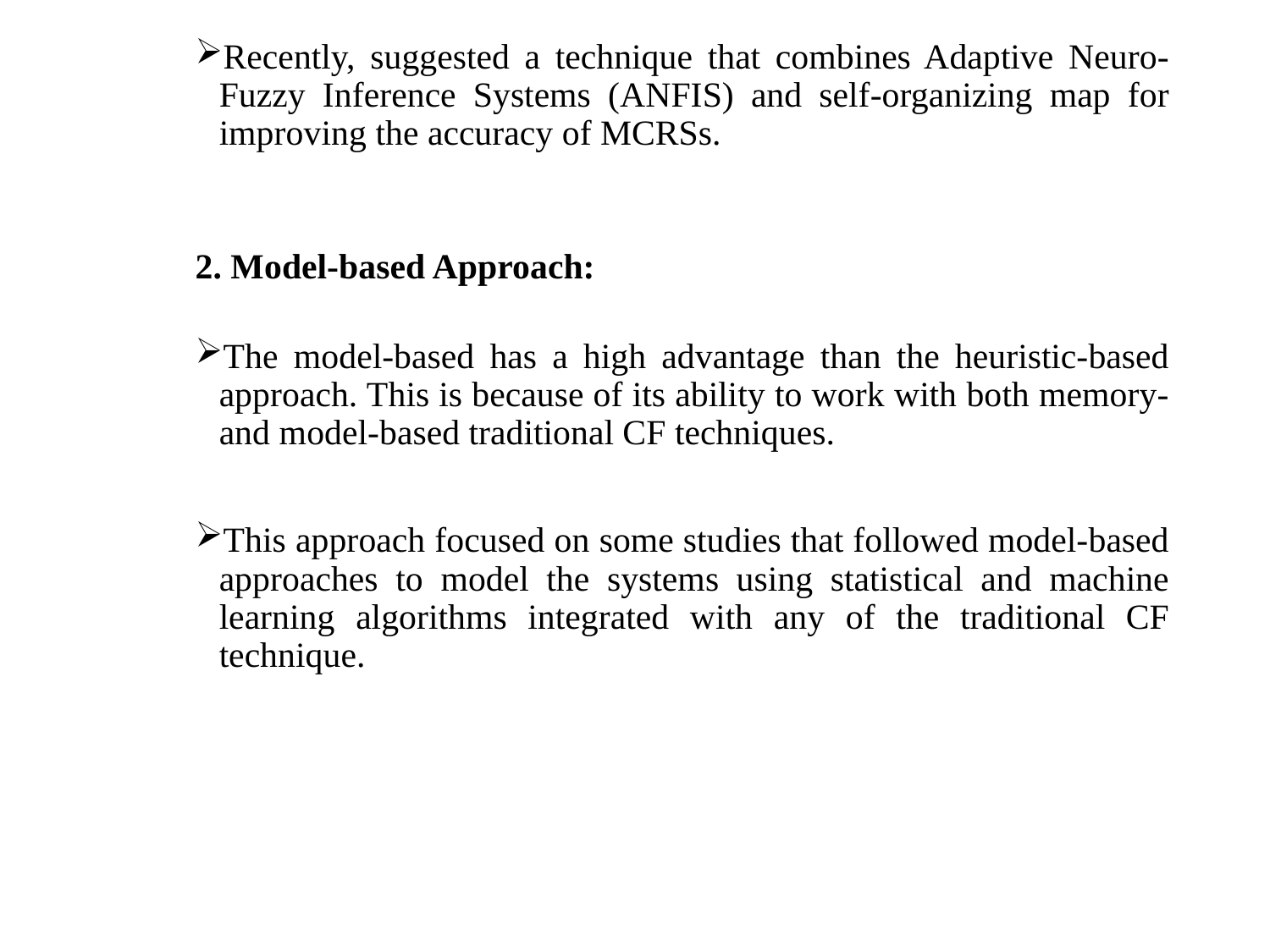

Recently, suggested a technique that combines Adaptive Neuro-Fuzzy Inference Systems (ANFIS) and self-organizing map for improving the accuracy of MCRSs.

2. Model-based Approach:

The model-based has a high advantage than the heuristic-based approach. This is because of its ability to work with both memory- and model-based traditional CF techniques.

This approach focused on some studies that followed model-based approaches to model the systems using statistical and machine learning algorithms integrated with any of the traditional CF technique.